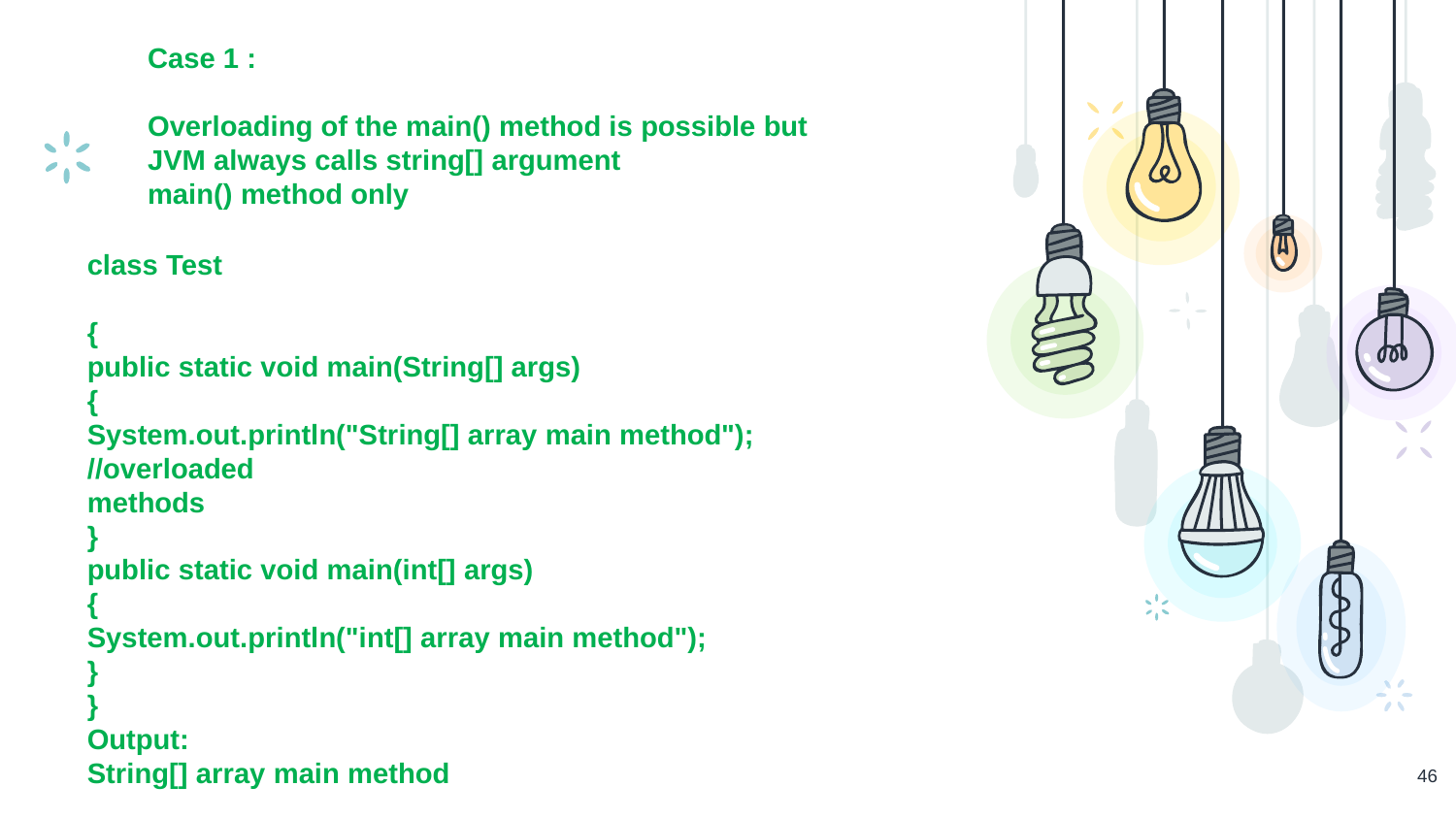

Case 1 :

Overloading of the main() method is possible but JVM always calls string[] argument
main() method only
class Test

{
public static void main(String[] args)
{
System.out.println("String[] array main method"); //overloaded
methods
}
public static void main(int[] args)
{
System.out.println("int[] array main method");
}
}
Output:
String[] array main method
46